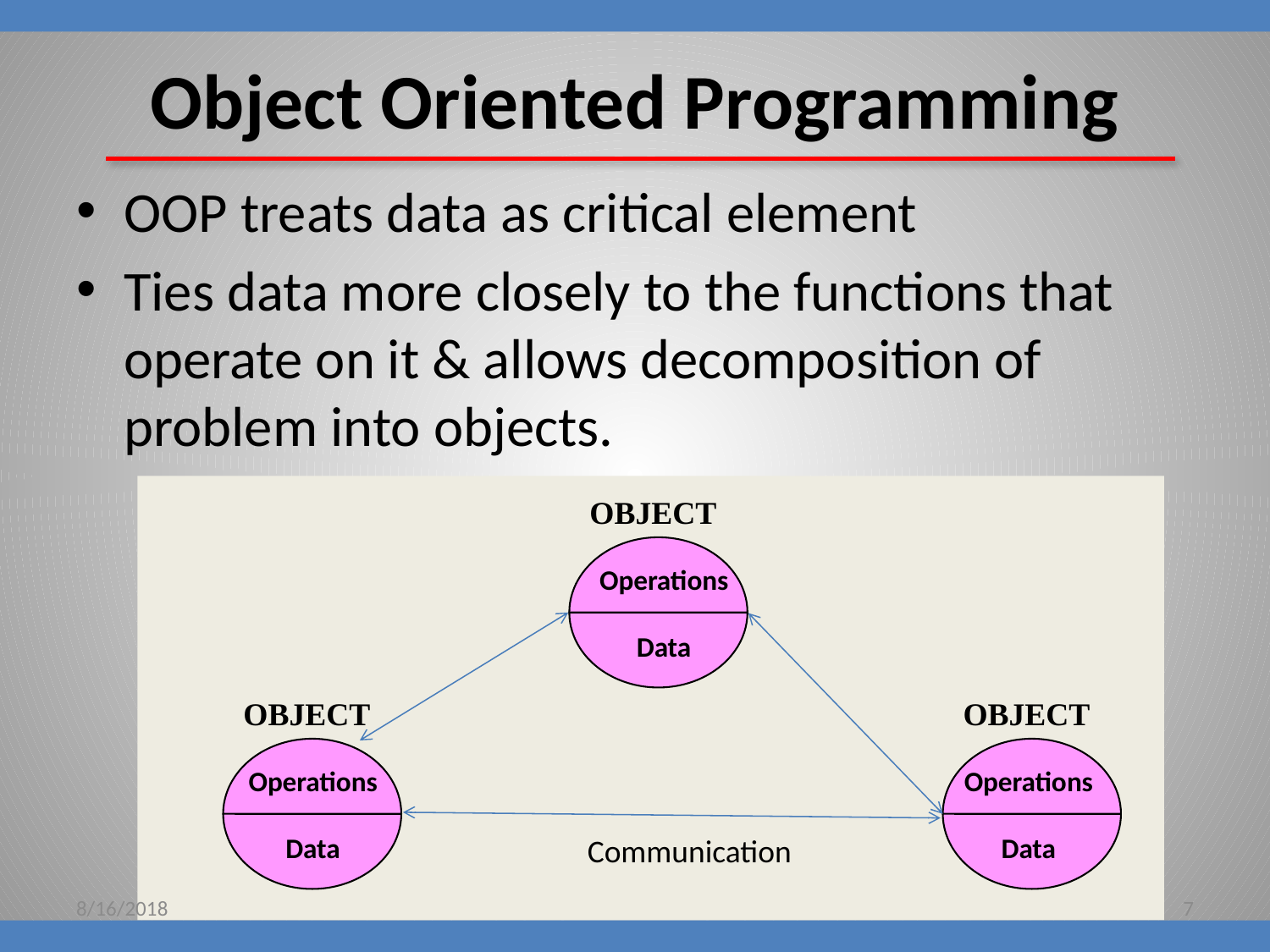

# Object Oriented Programming
OOP treats data as critical element
Ties data more closely to the functions that operate on it & allows decomposition of problem into objects.

OBJECT

Operations

Data
OBJECT

Operations

Data
OBJECT

Operations

Data
Communication
8/16/2018
7